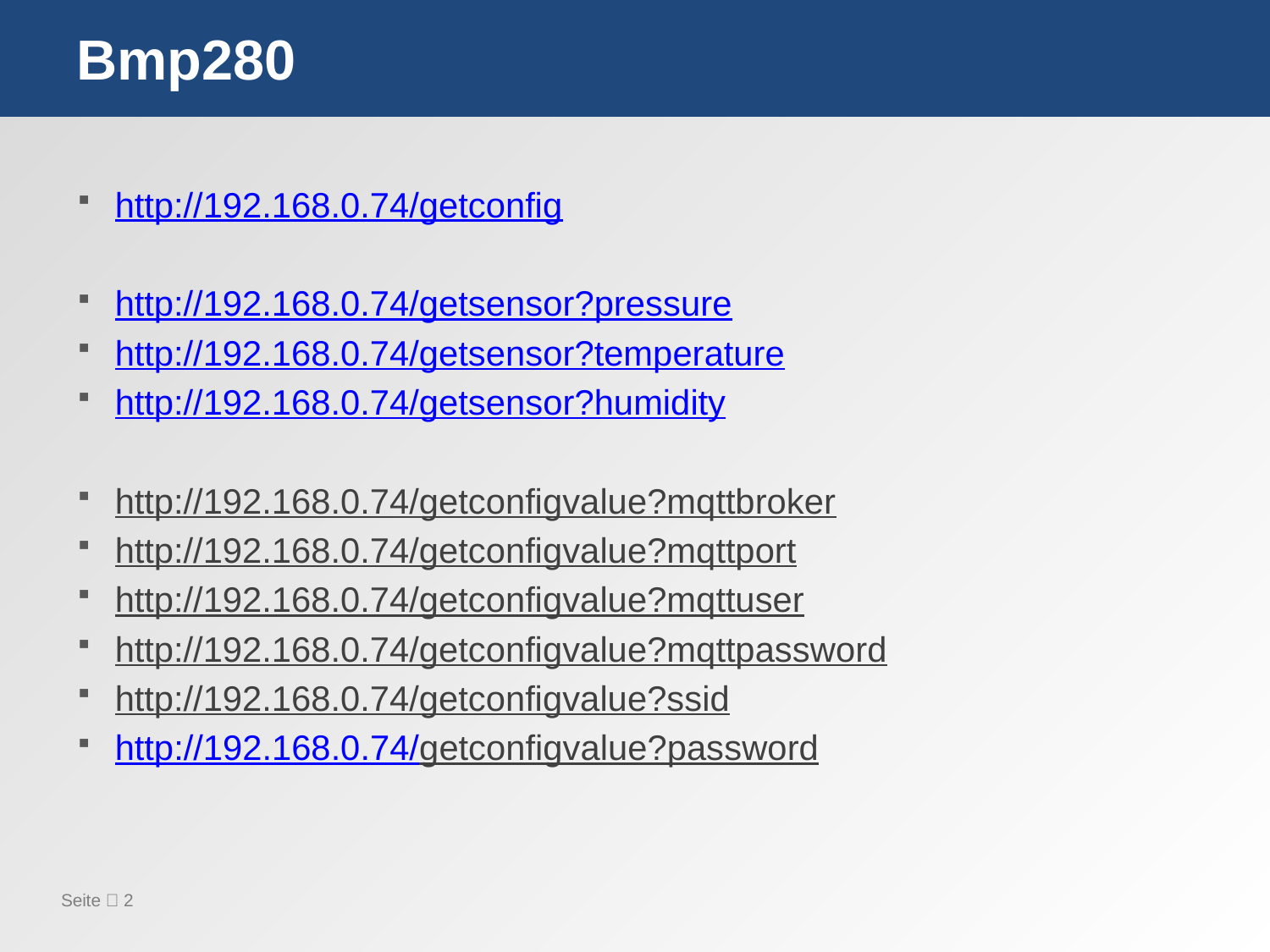

# Bmp280
http://192.168.0.74/getconfig

http://192.168.0.74/getsensor?pressure
http://192.168.0.74/getsensor?temperature
http://192.168.0.74/getsensor?humidity

http://192.168.0.74/getconfigvalue?mqttbroker
http://192.168.0.74/getconfigvalue?mqttport
http://192.168.0.74/getconfigvalue?mqttuser
http://192.168.0.74/getconfigvalue?mqttpassword
http://192.168.0.74/getconfigvalue?ssid
http://192.168.0.74/getconfigvalue?password